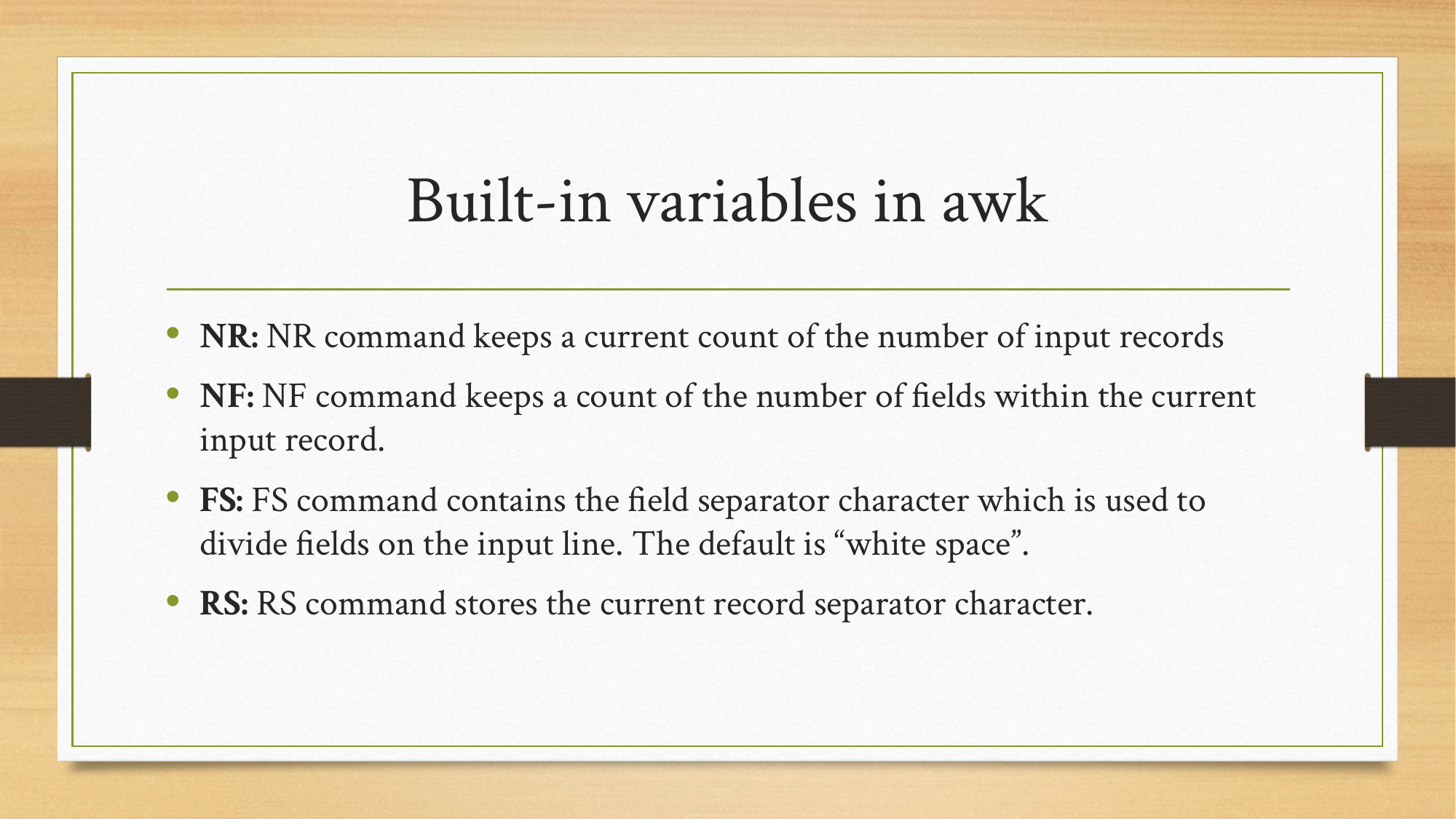

# Built-in variables in awk
NR: NR command keeps a current count of the number of input records
NF: NF command keeps a count of the number of fields within the current input record.
FS: FS command contains the field separator character which is used to divide fields on the input line. The default is “white space”.
RS: RS command stores the current record separator character.